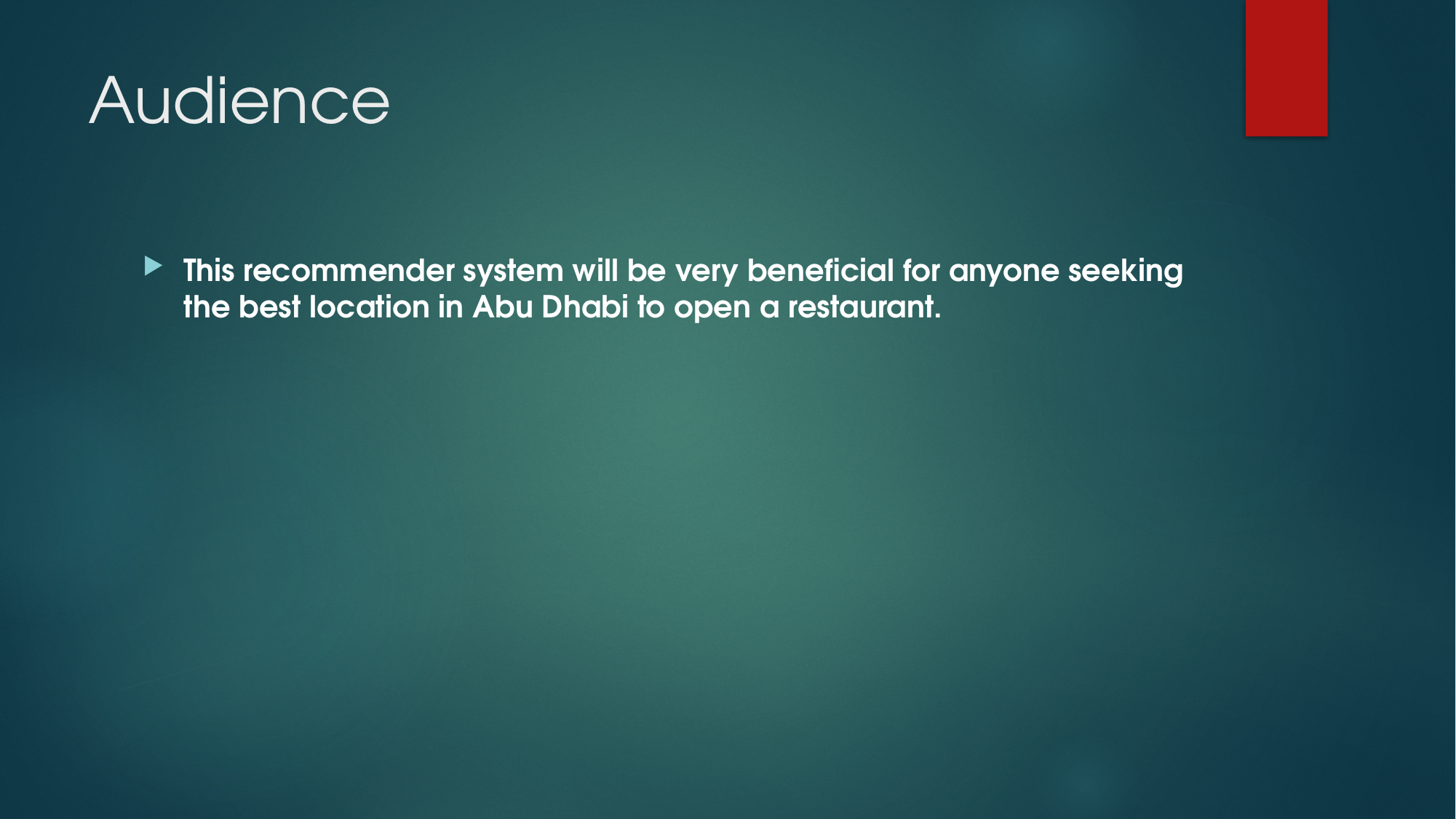

# Audience
This recommender system will be very beneficial for anyone seeking the best location in Abu Dhabi to open a restaurant.